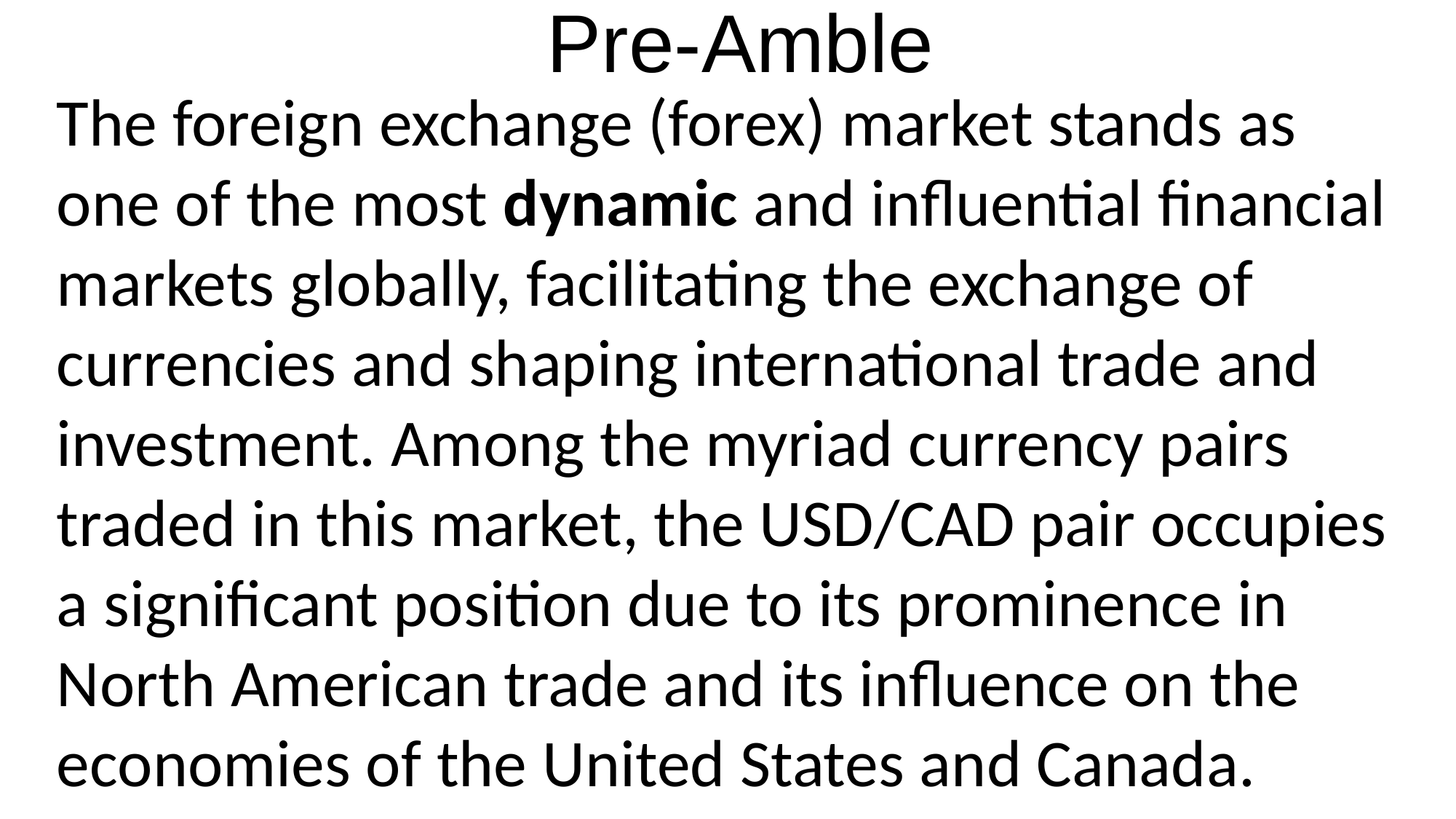

Pre-Amble

The foreign exchange (forex) market stands as one of the most dynamic and influential financial markets globally, facilitating the exchange of currencies and shaping international trade and investment. Among the myriad currency pairs traded in this market, the USD/CAD pair occupies a significant position due to its prominence in North American trade and its influence on the economies of the United States and Canada.